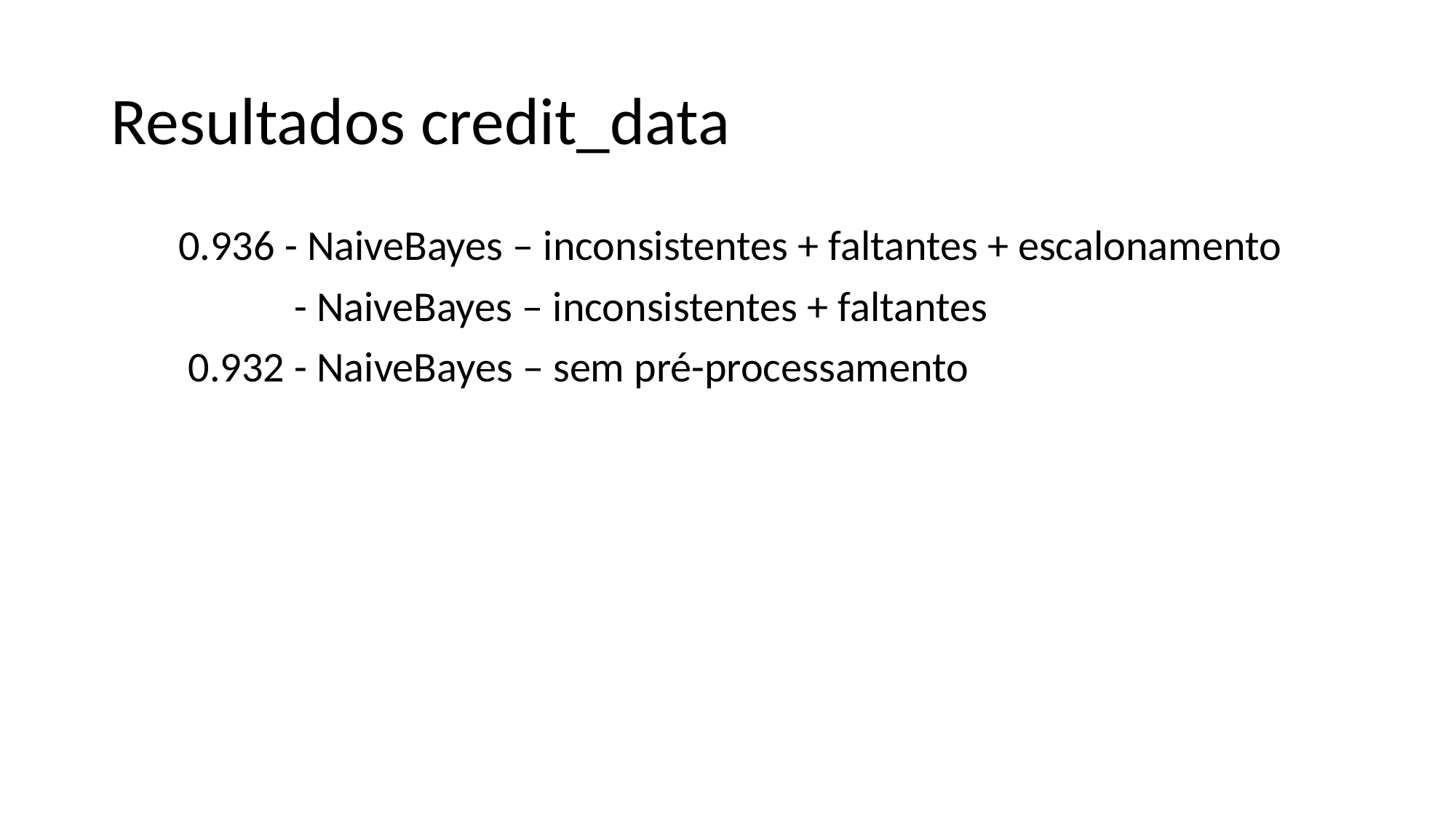

# Resultados credit_data
       0.936 - NaiveBayes – inconsistentes + faltantes + escalonamento
                   - NaiveBayes – inconsistentes + faltantes
        0.932 - NaiveBayes – sem pré-processamento